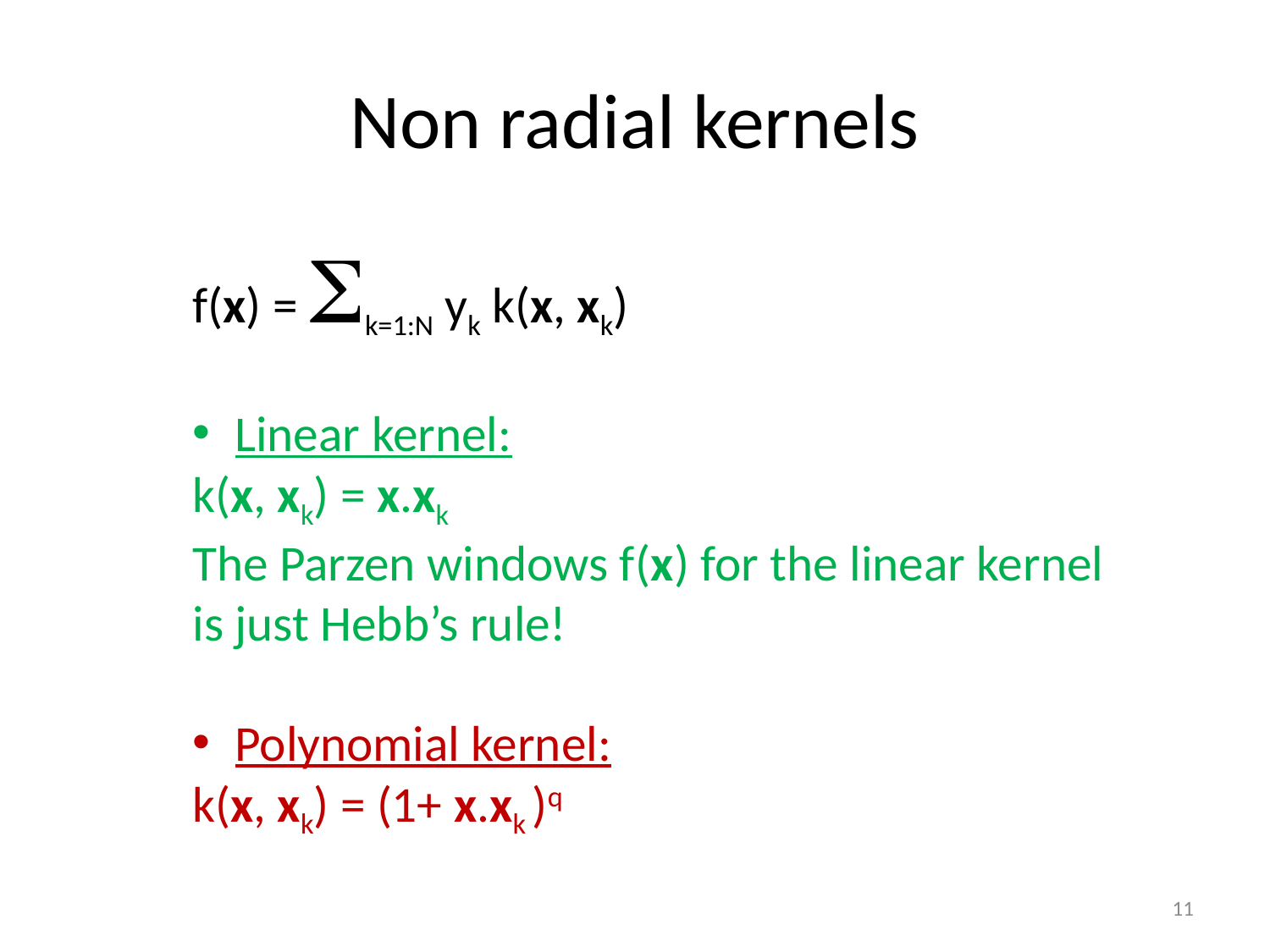

# Non radial kernels
f(x) = Σk=1:N yk k(x, xk)

Linear kernel:
k(x, xk) = x.xk
The Parzen windows f(x) for the linear kernel is just Hebb’s rule!

Polynomial kernel:
k(x, xk) = (1+ x.xk )q

11